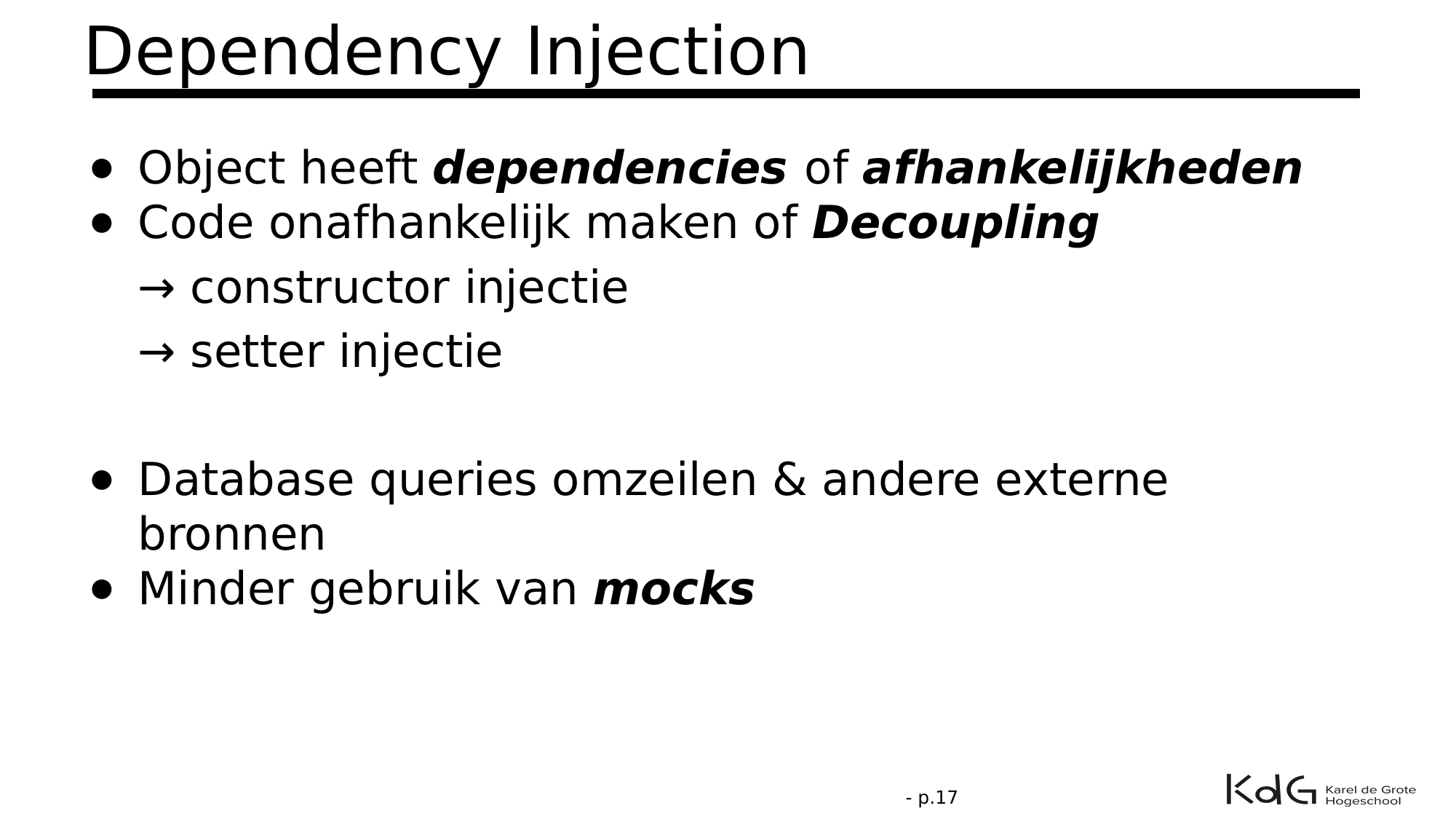

# Dependency Injection
Object heeft dependencies of afhankelijkheden
Code onafhankelijk maken of Decoupling
→ constructor injectie
→ setter injectie

Database queries omzeilen & andere externe bronnen
Minder gebruik van mocks

- p.17